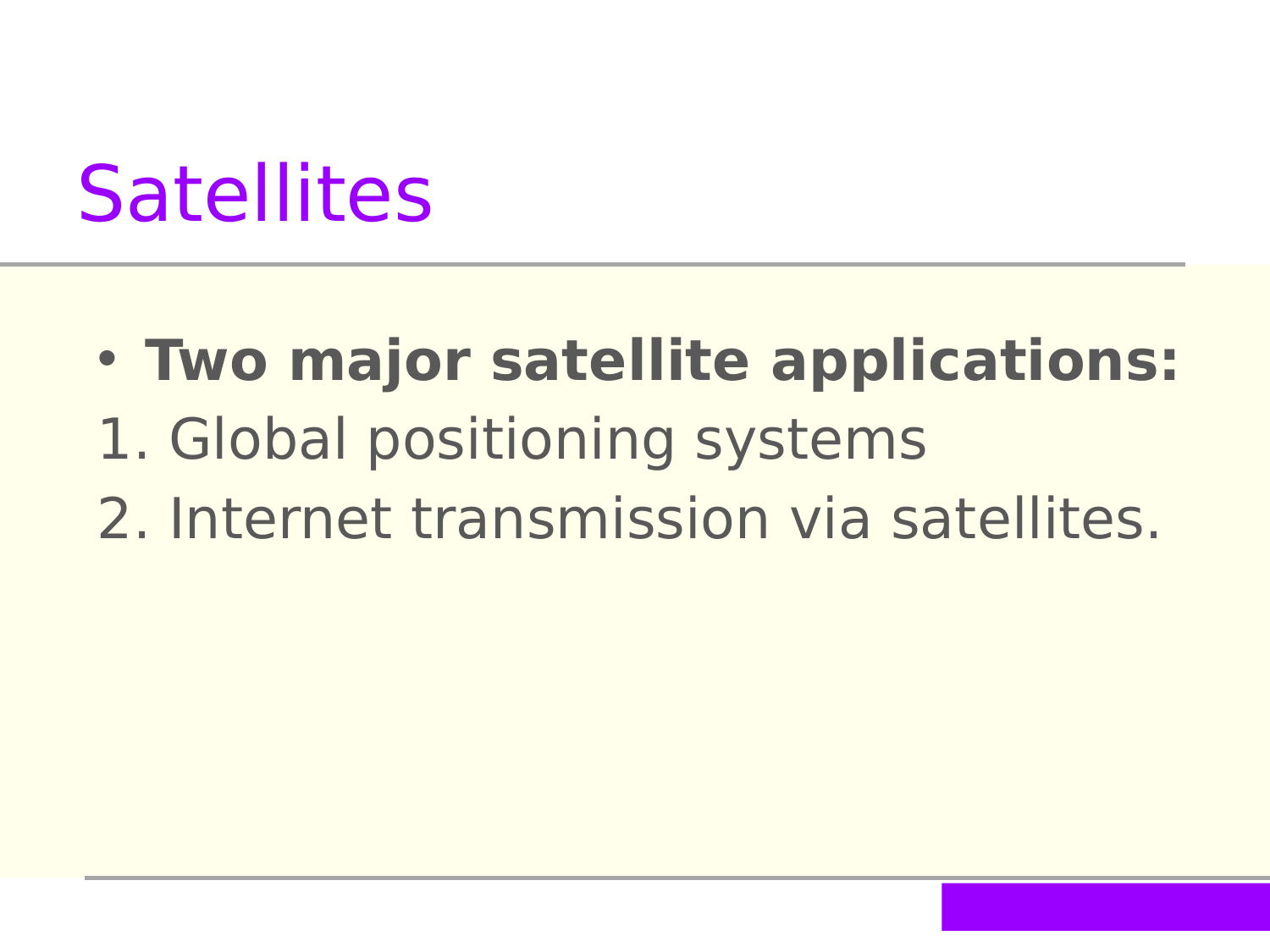

Satellites
Two major satellite applications:
Global positioning systems
Internet transmission via satellites.